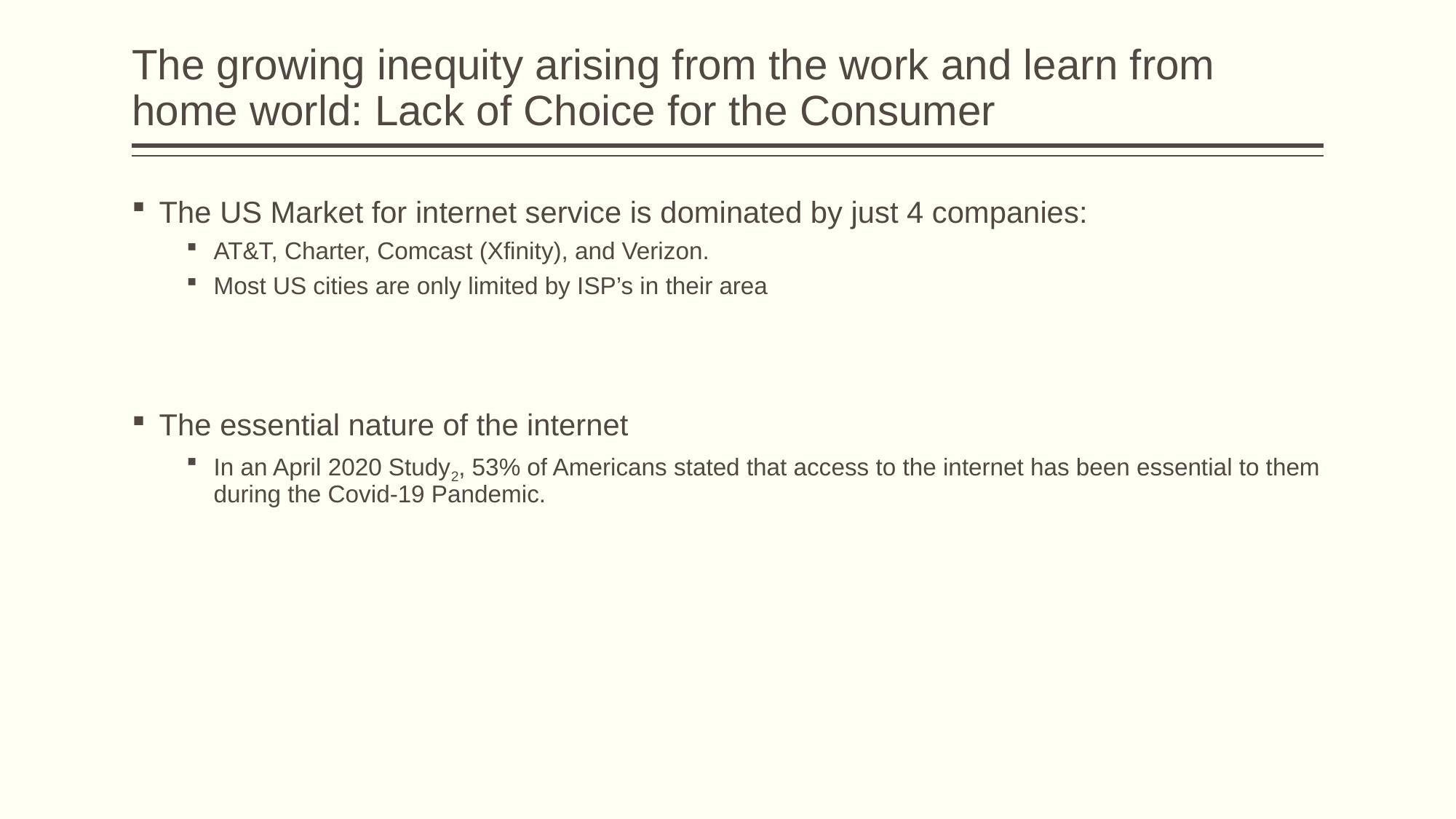

# The growing inequity arising from the work and learn from home world: Lack of Choice for the Consumer
The US Market for internet service is dominated by just 4 companies:
AT&T, Charter, Comcast (Xfinity), and Verizon.
Most US cities are only limited by ISP’s in their area

The essential nature of the internet
In an April 2020 Study2, 53% of Americans stated that access to the internet has been essential to them during the Covid-19 Pandemic.